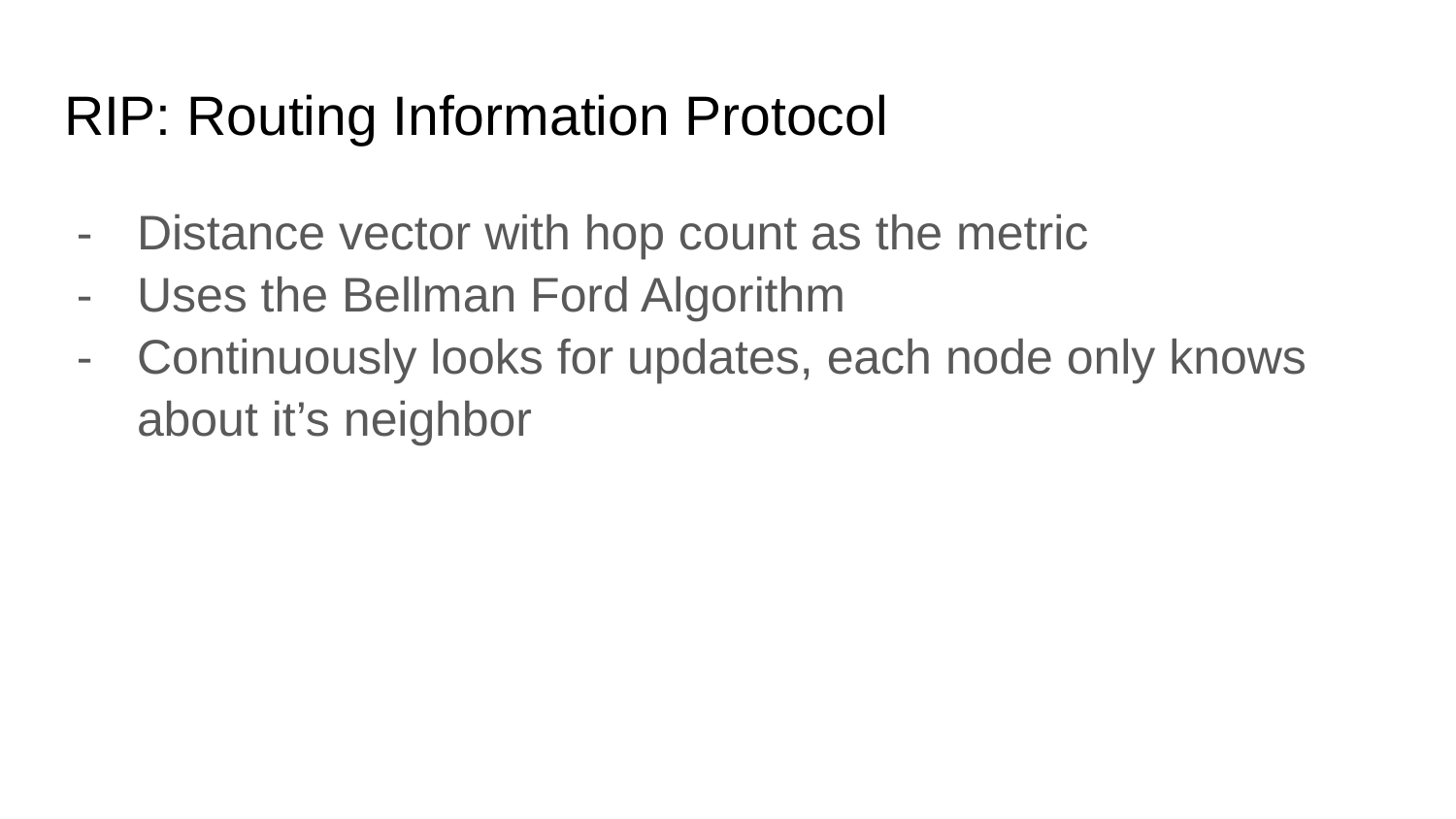

# RIP: Routing Information Protocol
Distance vector with hop count as the metric
Uses the Bellman Ford Algorithm
Continuously looks for updates, each node only knows about it’s neighbor